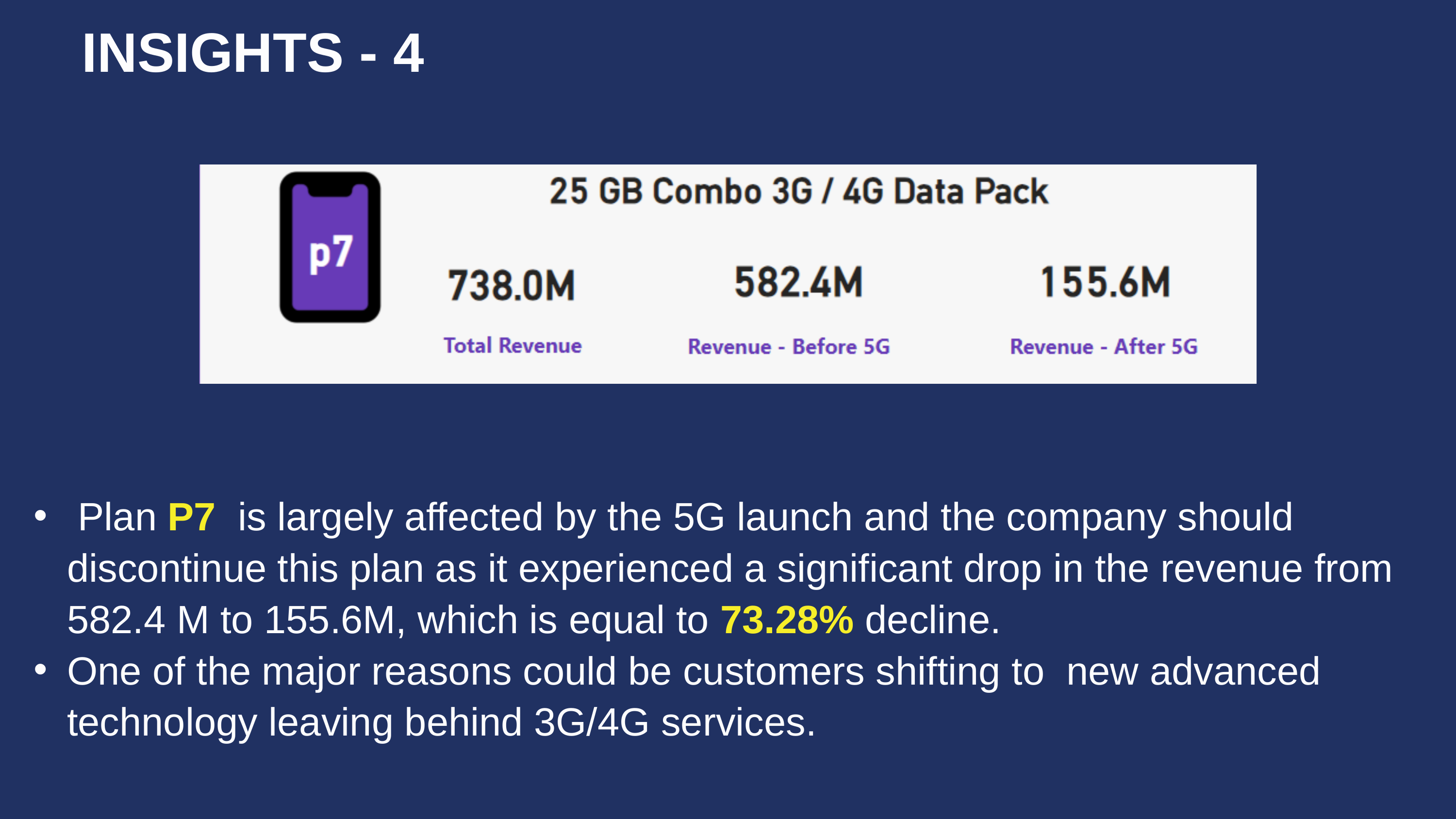

INSIGHTS - 4

 Plan P7  is largely affected by the 5G launch and the company should discontinue this plan as it experienced a significant drop in the revenue from 582.4 M to 155.6M, which is equal to 73.28% decline.
One of the major reasons could be customers shifting to  new advanced technology leaving behind 3G/4G services.